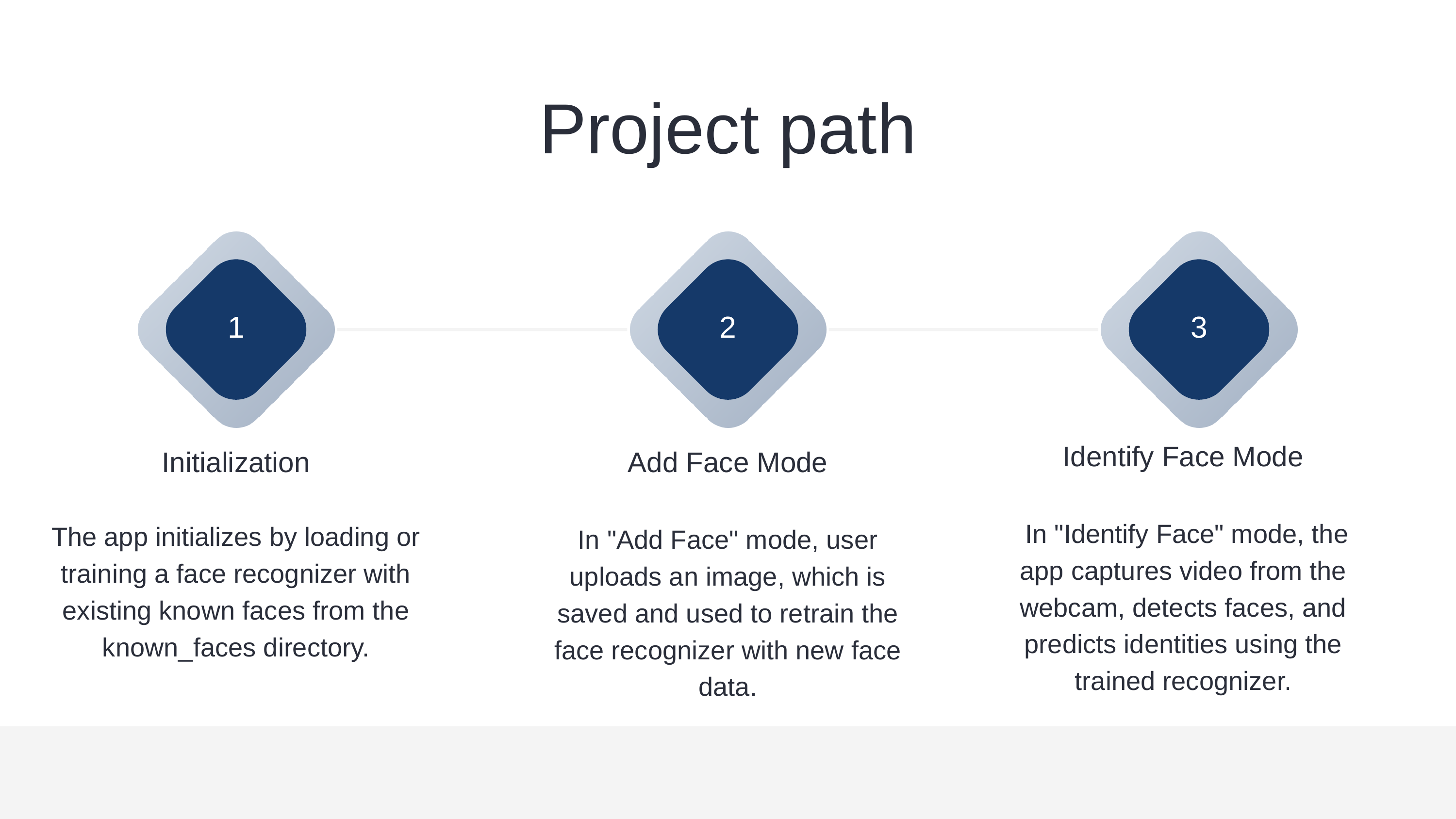

Project path

1

2

3

Identify Face Mode

 In "Identify Face" mode, the app captures video from the webcam, detects faces, and predicts identities using the trained recognizer.

Initialization

The app initializes by loading or training a face recognizer with existing known faces from the known_faces directory.

Add Face Mode

In "Add Face" mode, user uploads an image, which is saved and used to retrain the face recognizer with new face data.